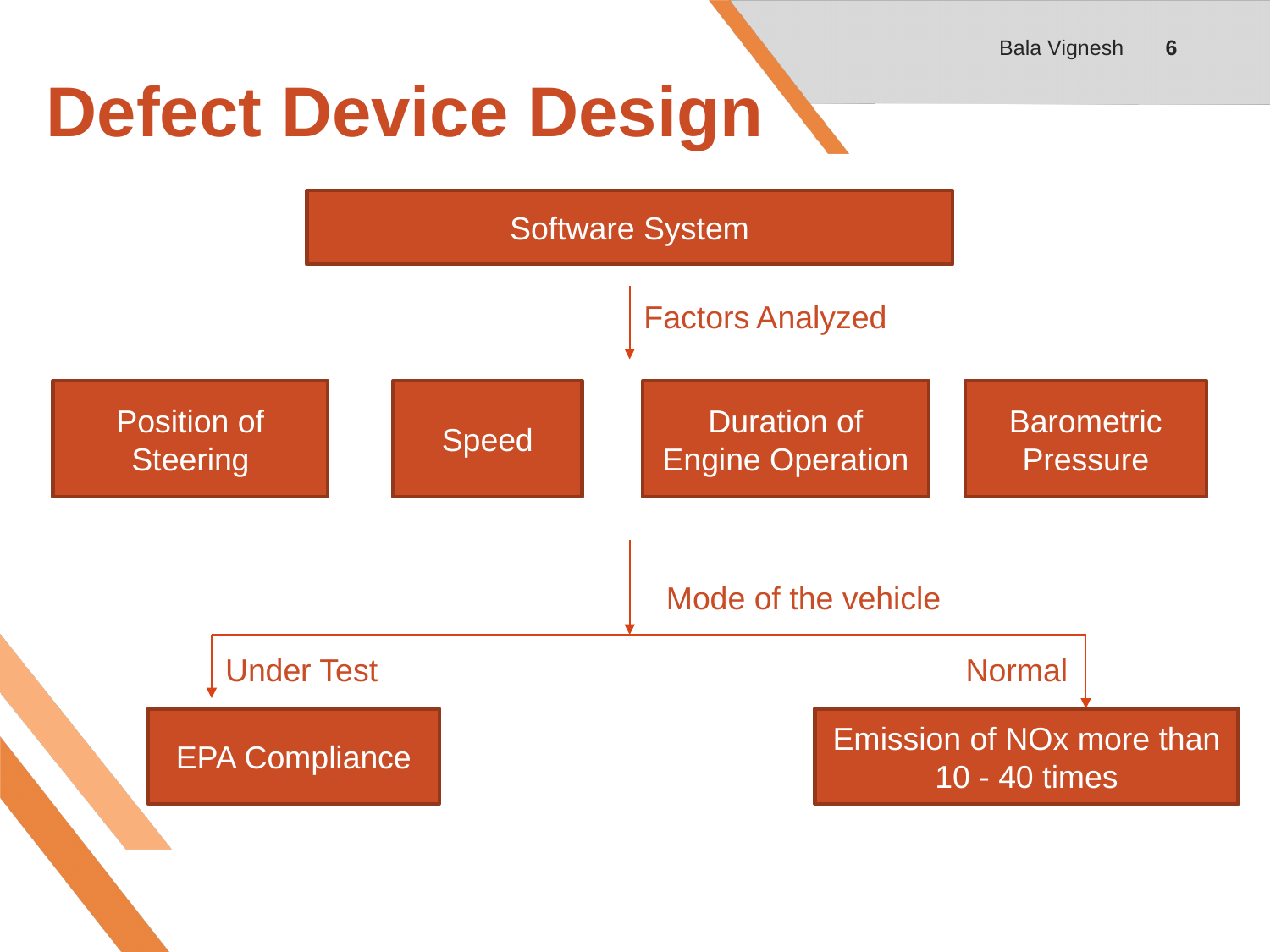

Bala Vignesh
6
# Defect Device Design
Software System
Factors Analyzed
Position of Steering
Speed
Duration of Engine Operation
Barometric Pressure
Mode of the vehicle
Under Test
Normal
EPA Compliance
Emission of NOx more than 10 - 40 times